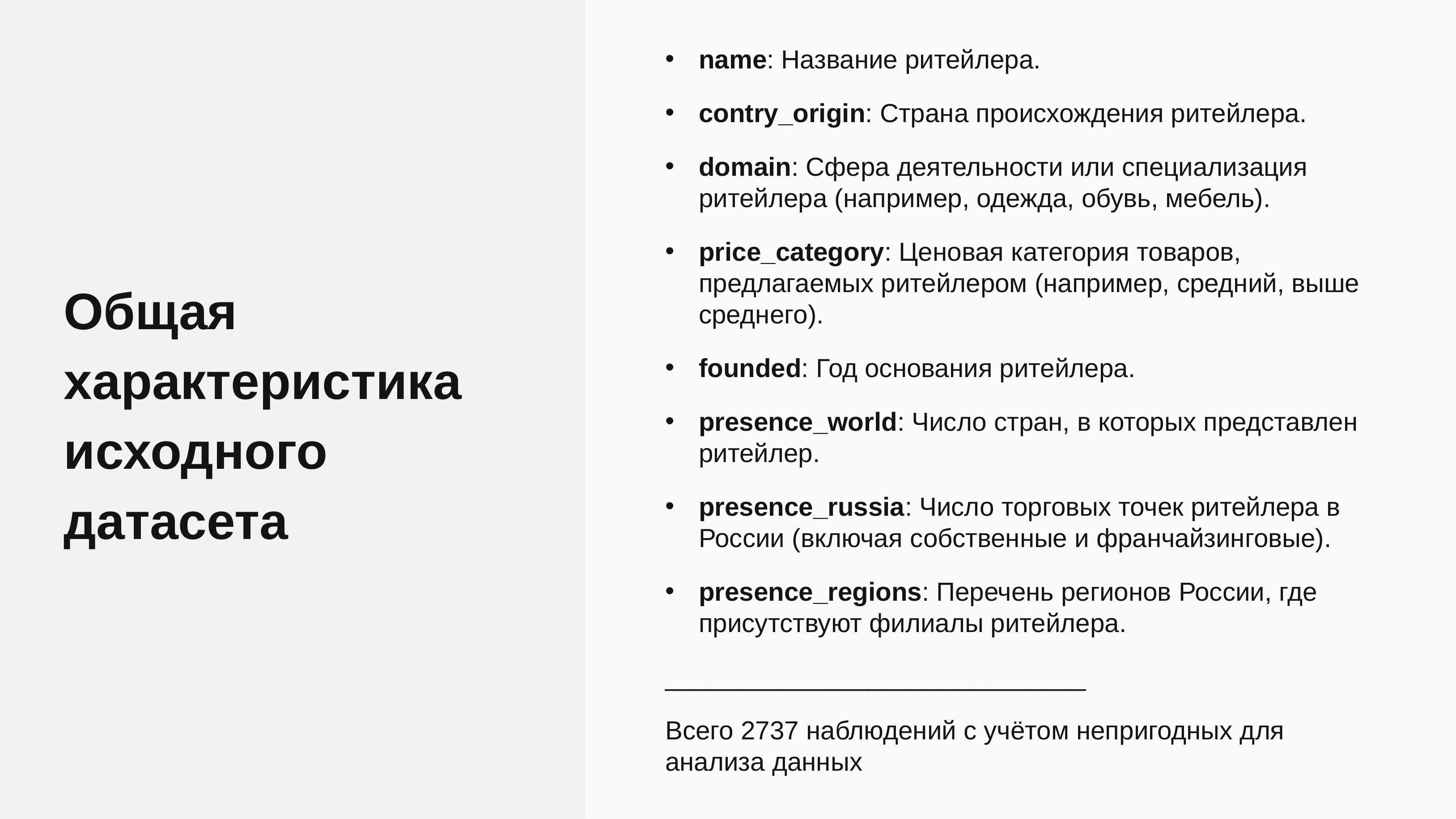

name: Название ритейлера.
contry_origin: Страна происхождения ритейлера.
domain: Сфера деятельности или специализация ритейлера (например, одежда, обувь, мебель).
price_category: Ценовая категория товаров, предлагаемых ритейлером (например, средний, выше среднего).
founded: Год основания ритейлера.
presence_world: Число стран, в которых представлен ритейлер.
presence_russia: Число торговых точек ритейлера в России (включая собственные и франчайзинговые).
presence_regions: Перечень регионов России, где присутствуют филиалы ритейлера.
_____________________________
Всего 2737 наблюдений с учётом непригодных для анализа данных
Общая характеристика исходного датасета